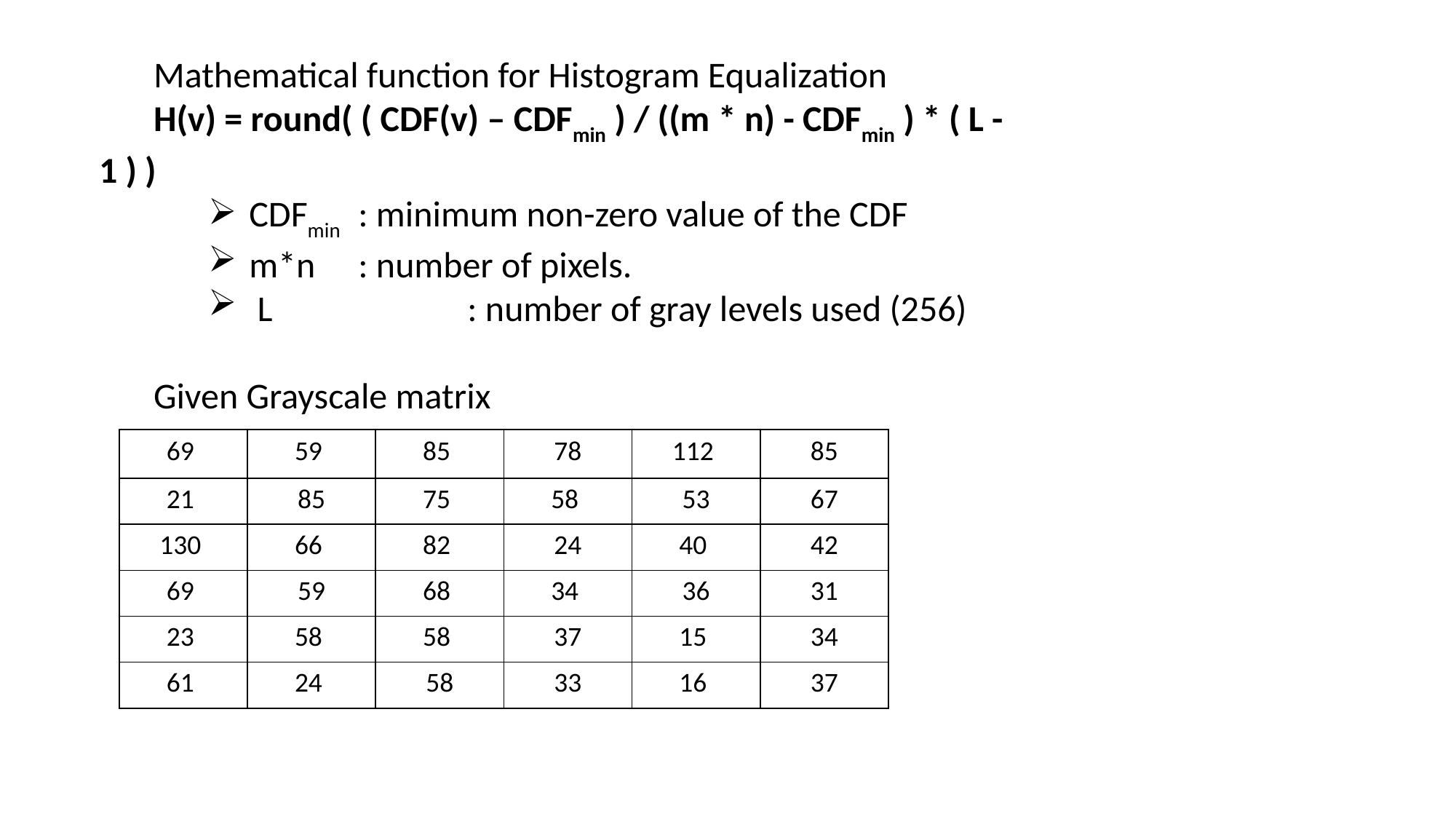

Mathematical function for Histogram Equalization
H(v) = round( ( CDF(v) – CDFmin ) / ((m * n) - CDFmin ) * ( L - 1 ) )
CDFmin 	: minimum non-zero value of the CDF
m*n 	: number of pixels.
 L	 	: number of gray levels used (256)

Given Grayscale matrix
| 69 | 59 | 85 | 78 | 112 | 85 |
| --- | --- | --- | --- | --- | --- |
| 21 | 85 | 75 | 58 | 53 | 67 |
| 130 | 66 | 82 | 24 | 40 | 42 |
| 69 | 59 | 68 | 34 | 36 | 31 |
| 23 | 58 | 58 | 37 | 15 | 34 |
| 61 | 24 | 58 | 33 | 16 | 37 |